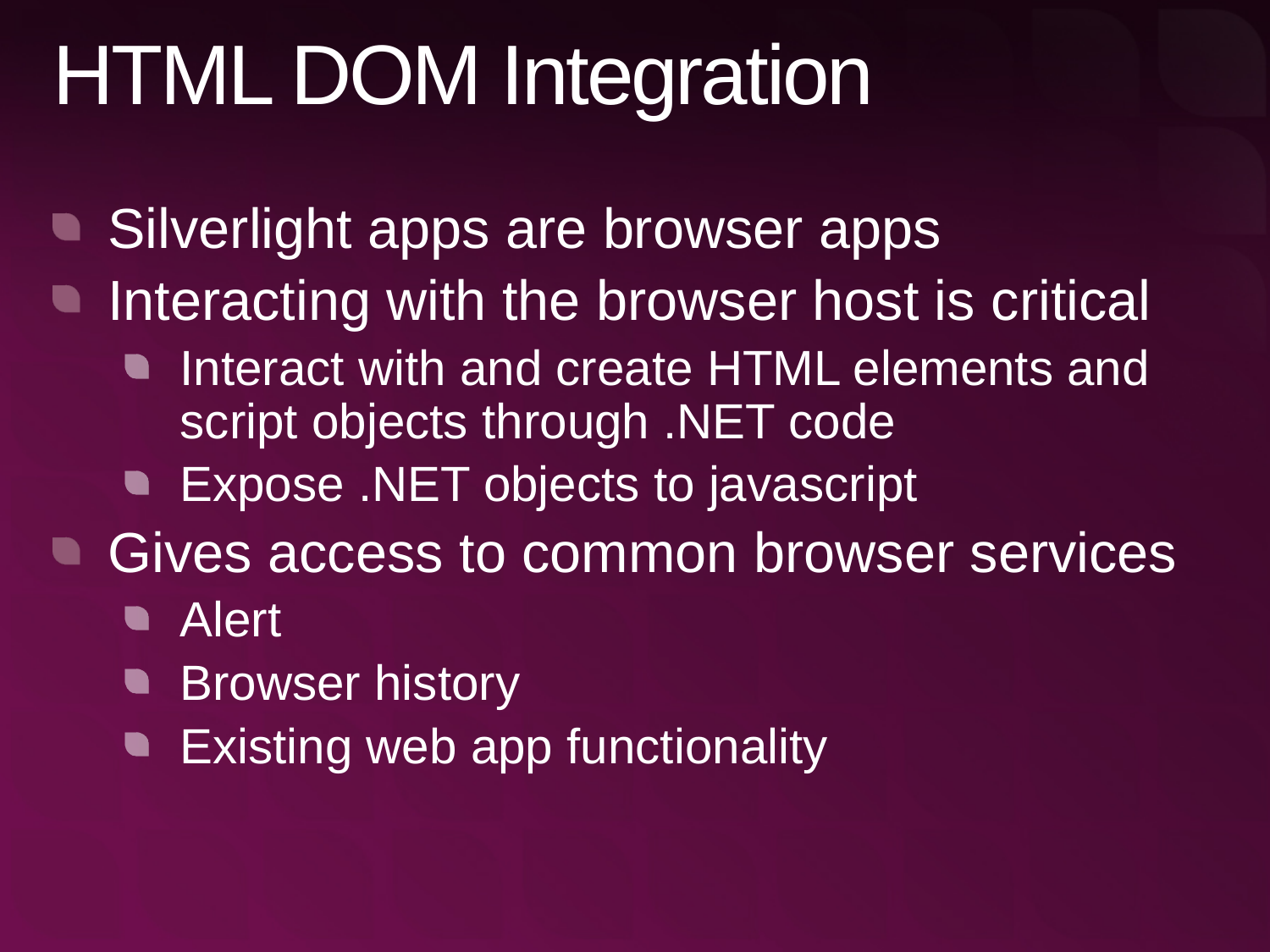

# HTML DOM Integration
Silverlight apps are browser apps
Interacting with the browser host is critical
Interact with and create HTML elements and script objects through .NET code
Expose .NET objects to javascript
Gives access to common browser services
Alert
Browser history
Existing web app functionality